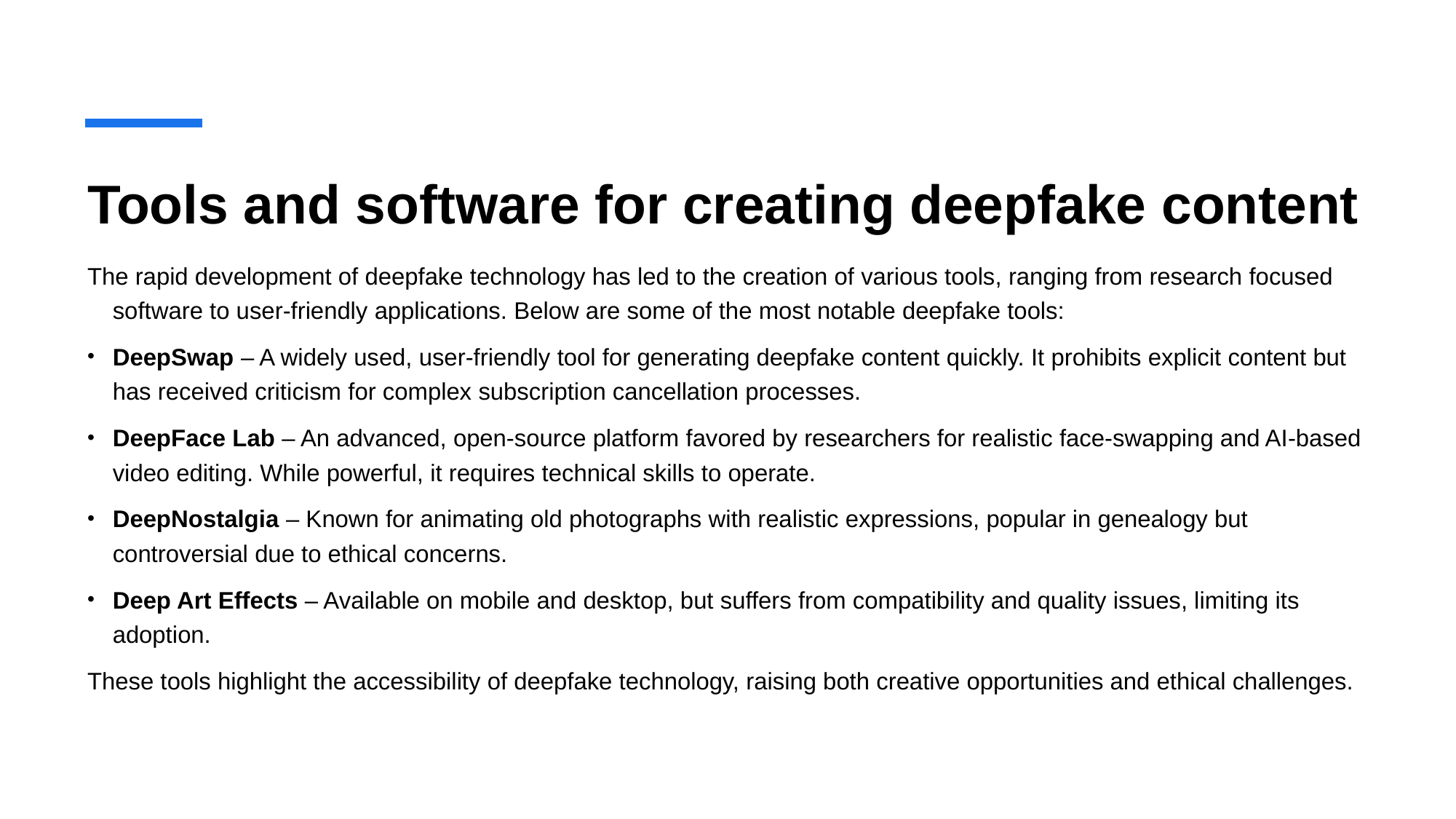

# Tools and software for creating deepfake content
The rapid development of deepfake technology has led to the creation of various tools, ranging from research focused software to user-friendly applications. Below are some of the most notable deepfake tools:
DeepSwap – A widely used, user-friendly tool for generating deepfake content quickly. It prohibits explicit content but has received criticism for complex subscription cancellation processes.
DeepFace Lab – An advanced, open-source platform favored by researchers for realistic face-swapping and AI-based video editing. While powerful, it requires technical skills to operate.
DeepNostalgia – Known for animating old photographs with realistic expressions, popular in genealogy but controversial due to ethical concerns.
Deep Art Effects – Available on mobile and desktop, but suffers from compatibility and quality issues, limiting its adoption.
These tools highlight the accessibility of deepfake technology, raising both creative opportunities and ethical challenges.